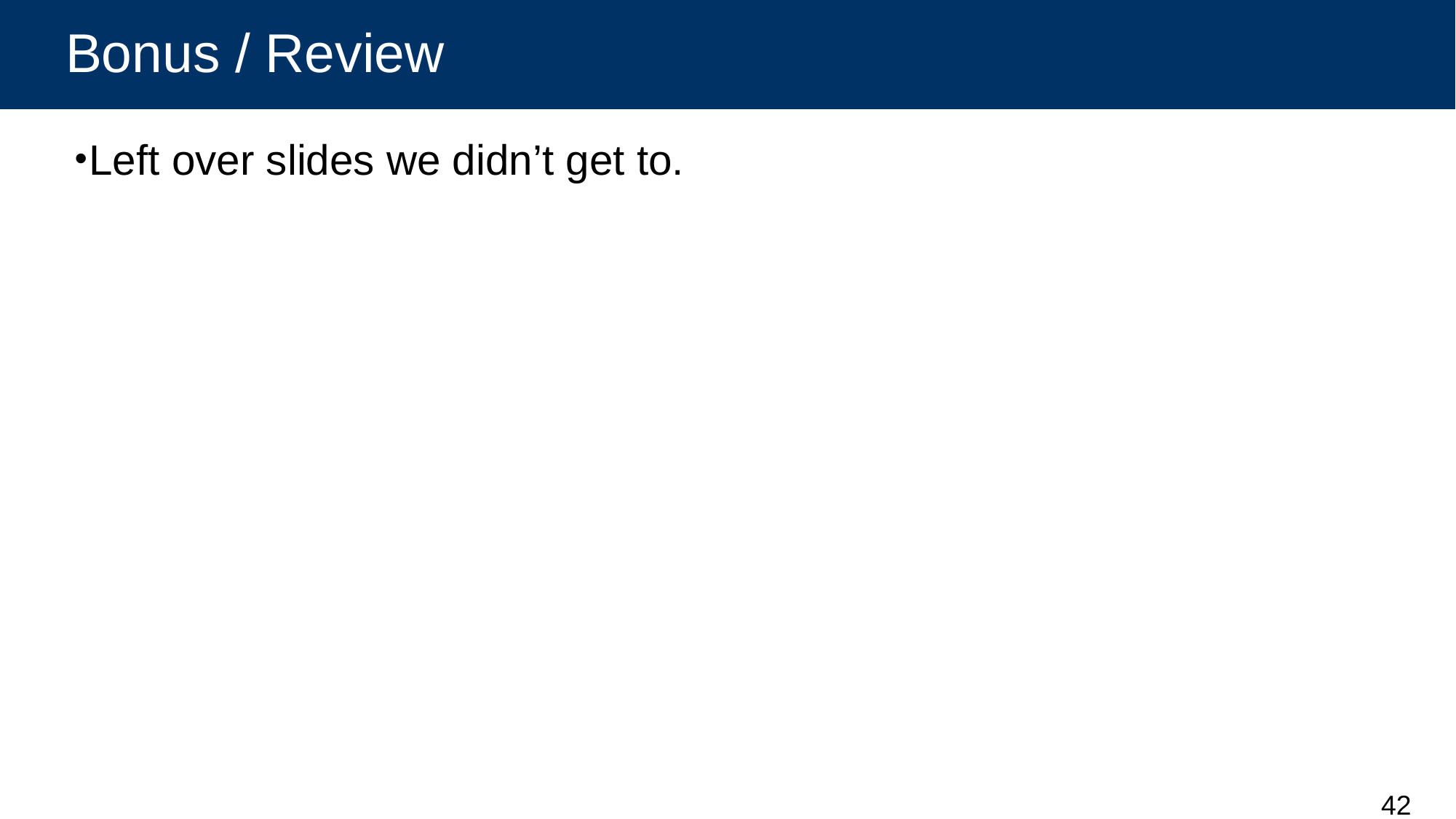

# Bonus / Review
Left over slides we didn’t get to.
42